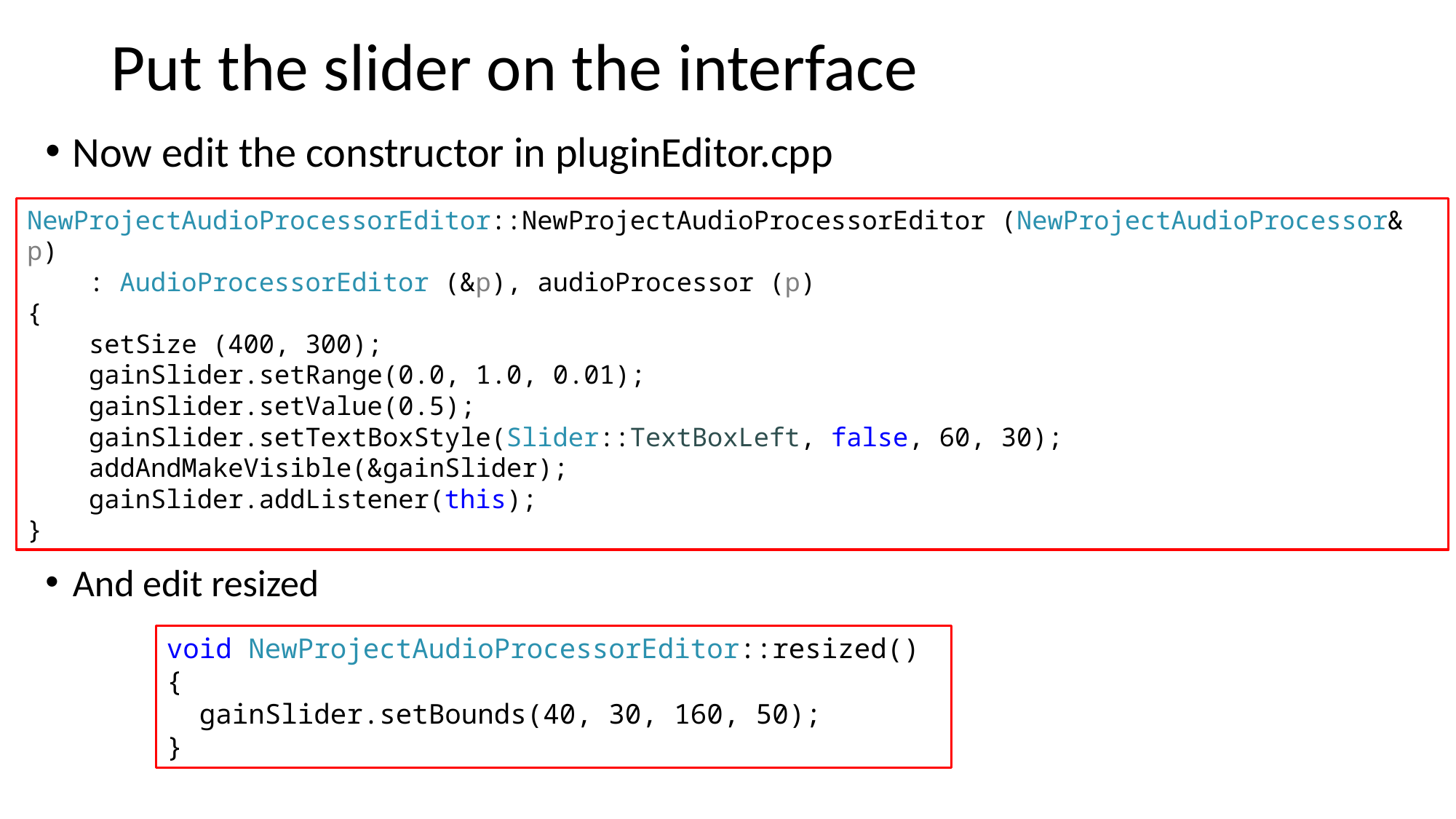

# Put the slider on the interface
Now edit the constructor in pluginEditor.cpp

And edit resized
NewProjectAudioProcessorEditor::NewProjectAudioProcessorEditor (NewProjectAudioProcessor& p)
    : AudioProcessorEditor (&p), audioProcessor (p)
{
    setSize (400, 300);
    gainSlider.setRange(0.0, 1.0, 0.01);
    gainSlider.setValue(0.5);
    gainSlider.setTextBoxStyle(Slider::TextBoxLeft, false, 60, 30);
    addAndMakeVisible(&gainSlider);
    gainSlider.addListener(this);
}
void NewProjectAudioProcessorEditor::resized()
{
  gainSlider.setBounds(40, 30, 160, 50);
}